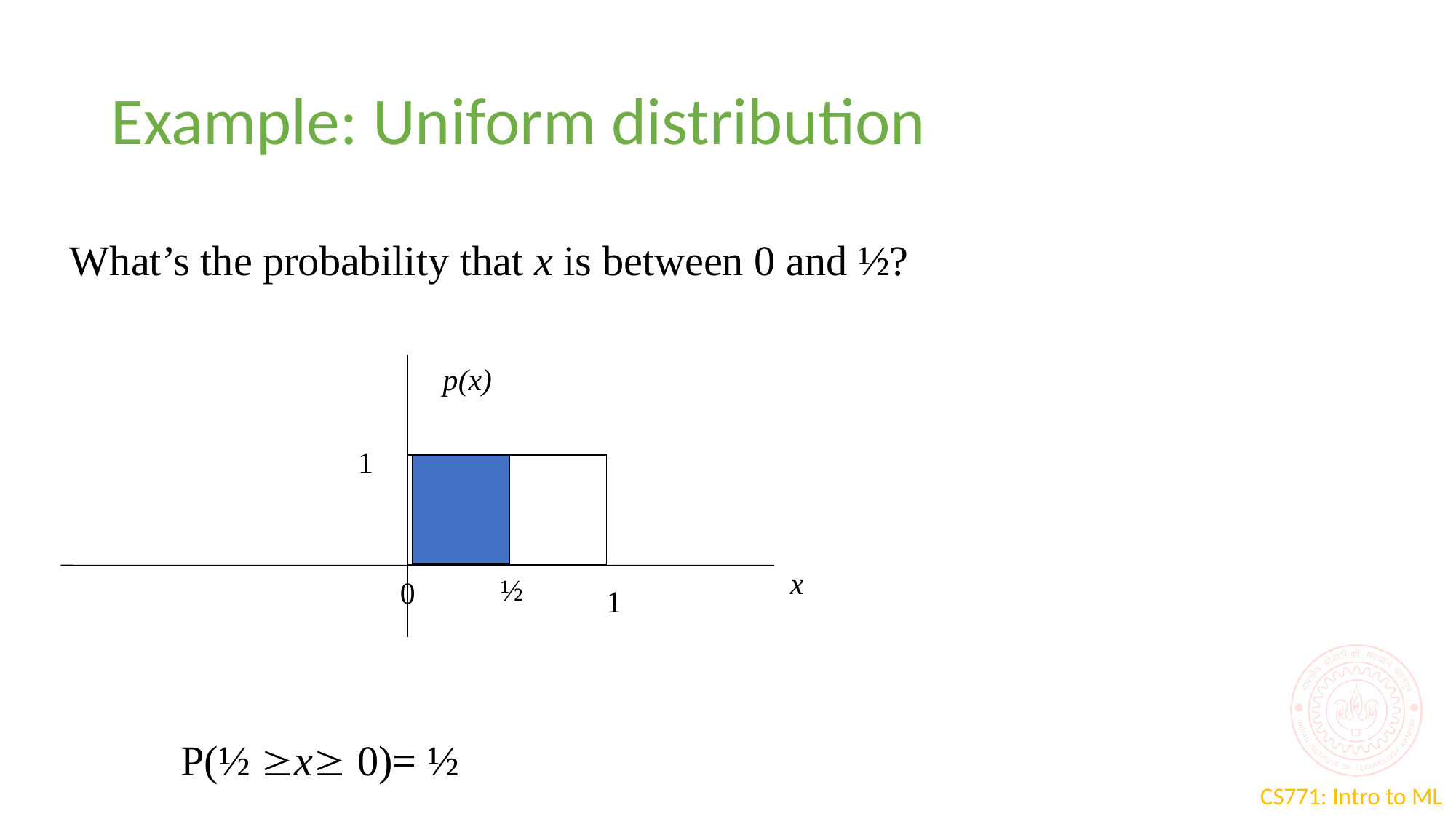

# Example: Uniform distribution
 What’s the probability that x is between 0 and ½?

p(x)
x

1

1

½

0

P(½ ≥x≥ 0)= ½